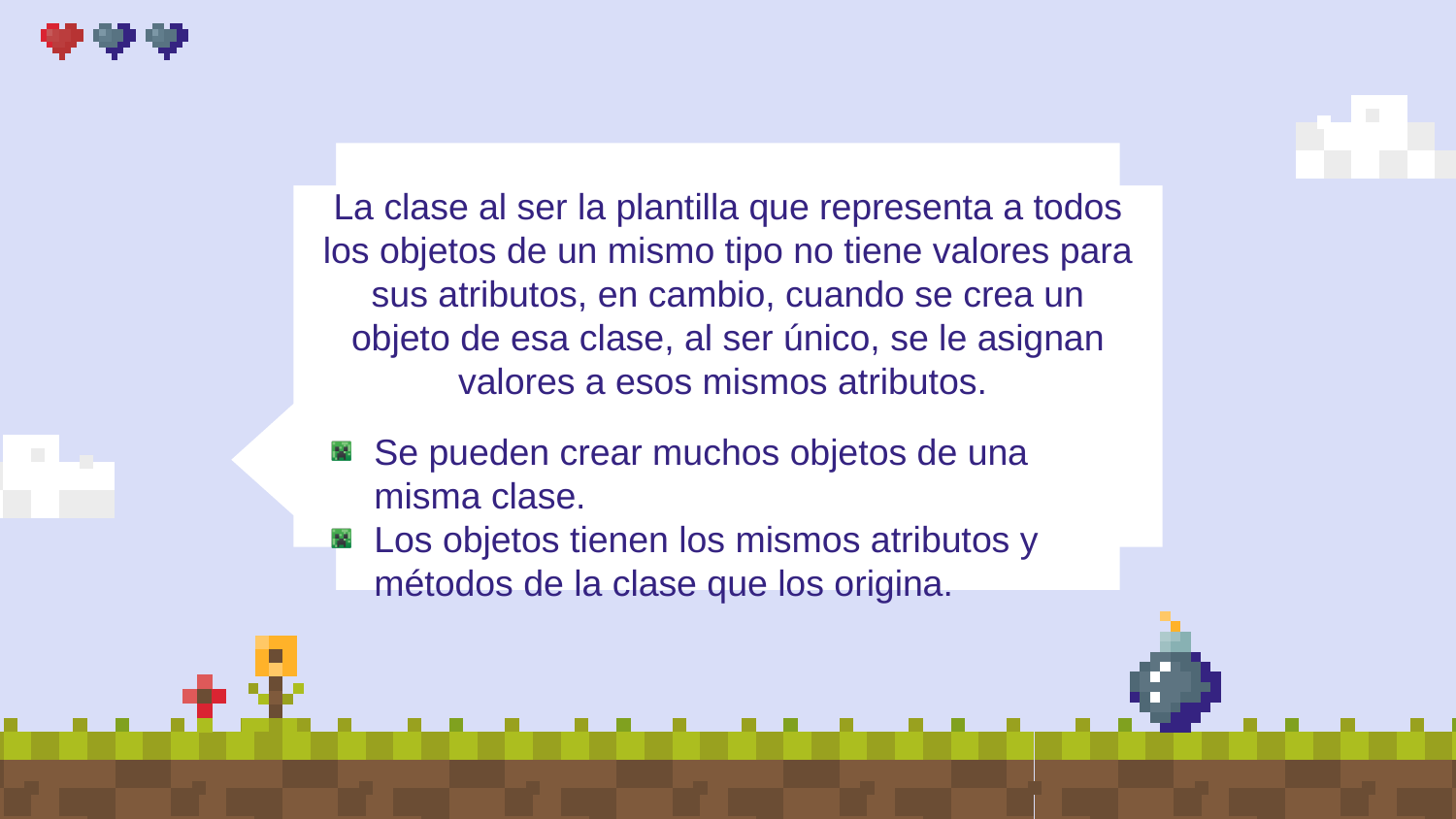

La clase al ser la plantilla que representa a todos los objetos de un mismo tipo no tiene valores para sus atributos, en cambio, cuando se crea un objeto de esa clase, al ser único, se le asignan valores a esos mismos atributos.
Se pueden crear muchos objetos de una misma clase.
Los objetos tienen los mismos atributos y métodos de la clase que los origina.